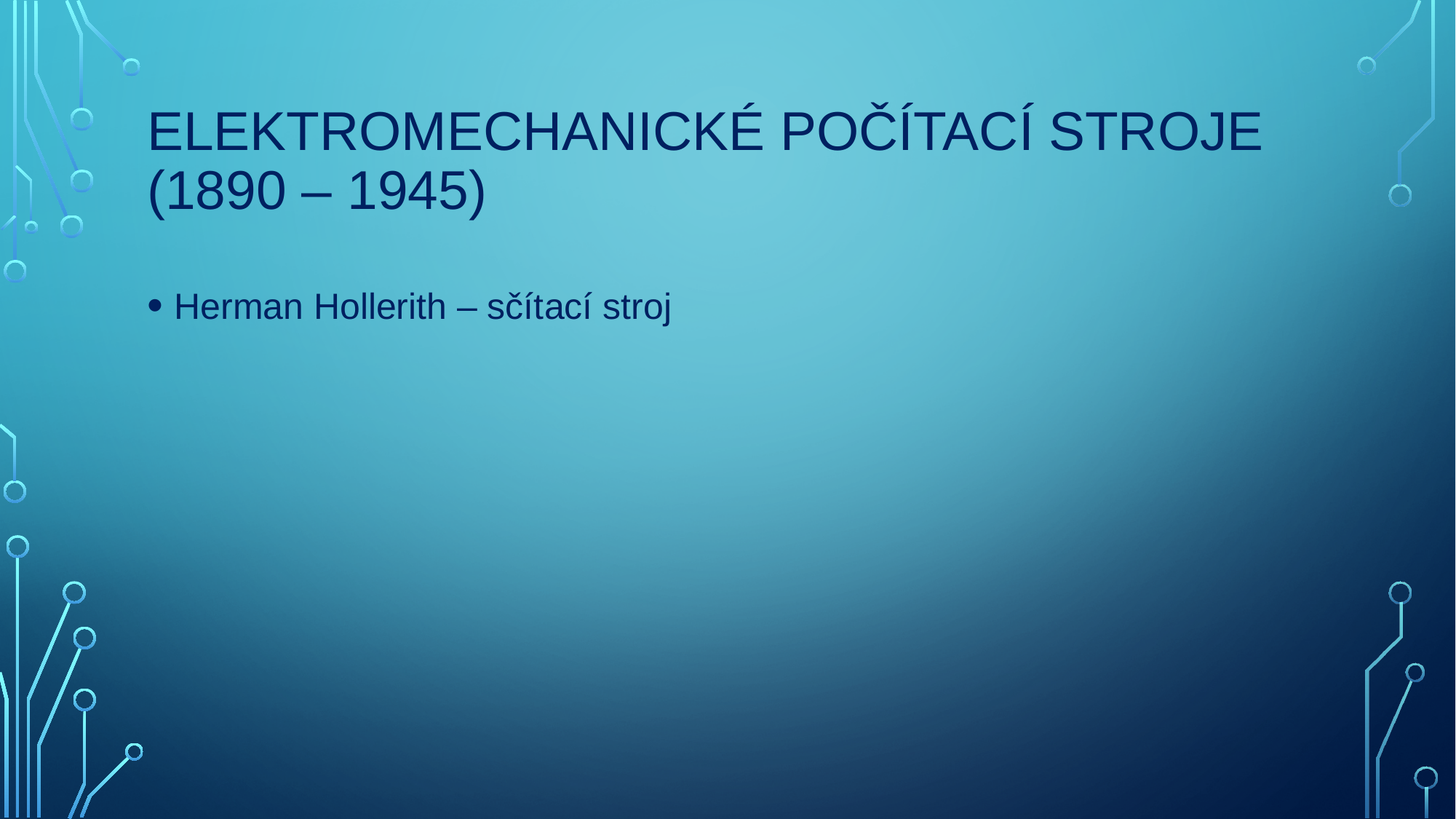

# Elektromechanické počítací stroje (1890 – 1945)
Herman Hollerith – sčítací stroj